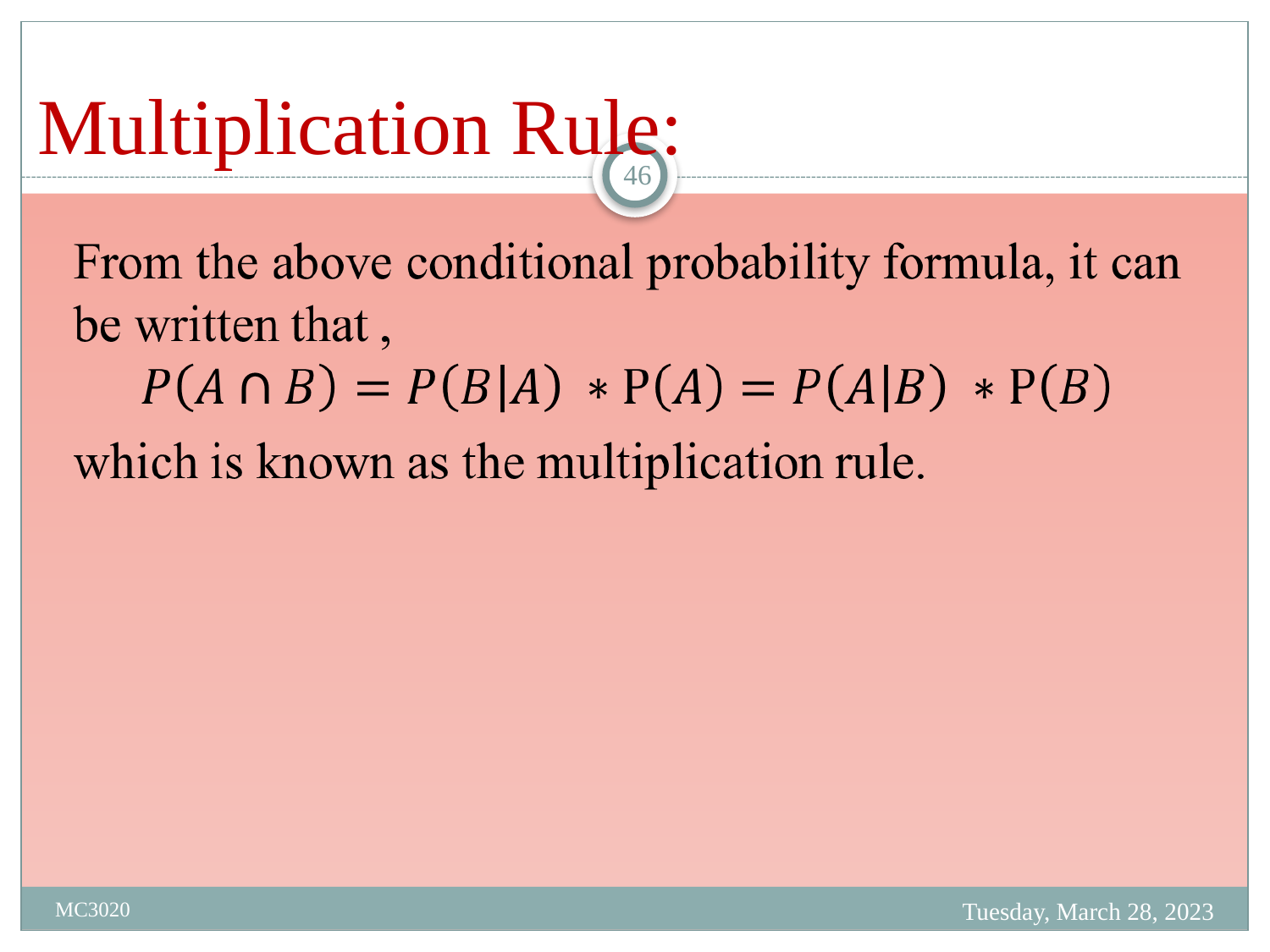

# Multiplication Rule:
46

Tuesday, March 28, 2023
MC3020